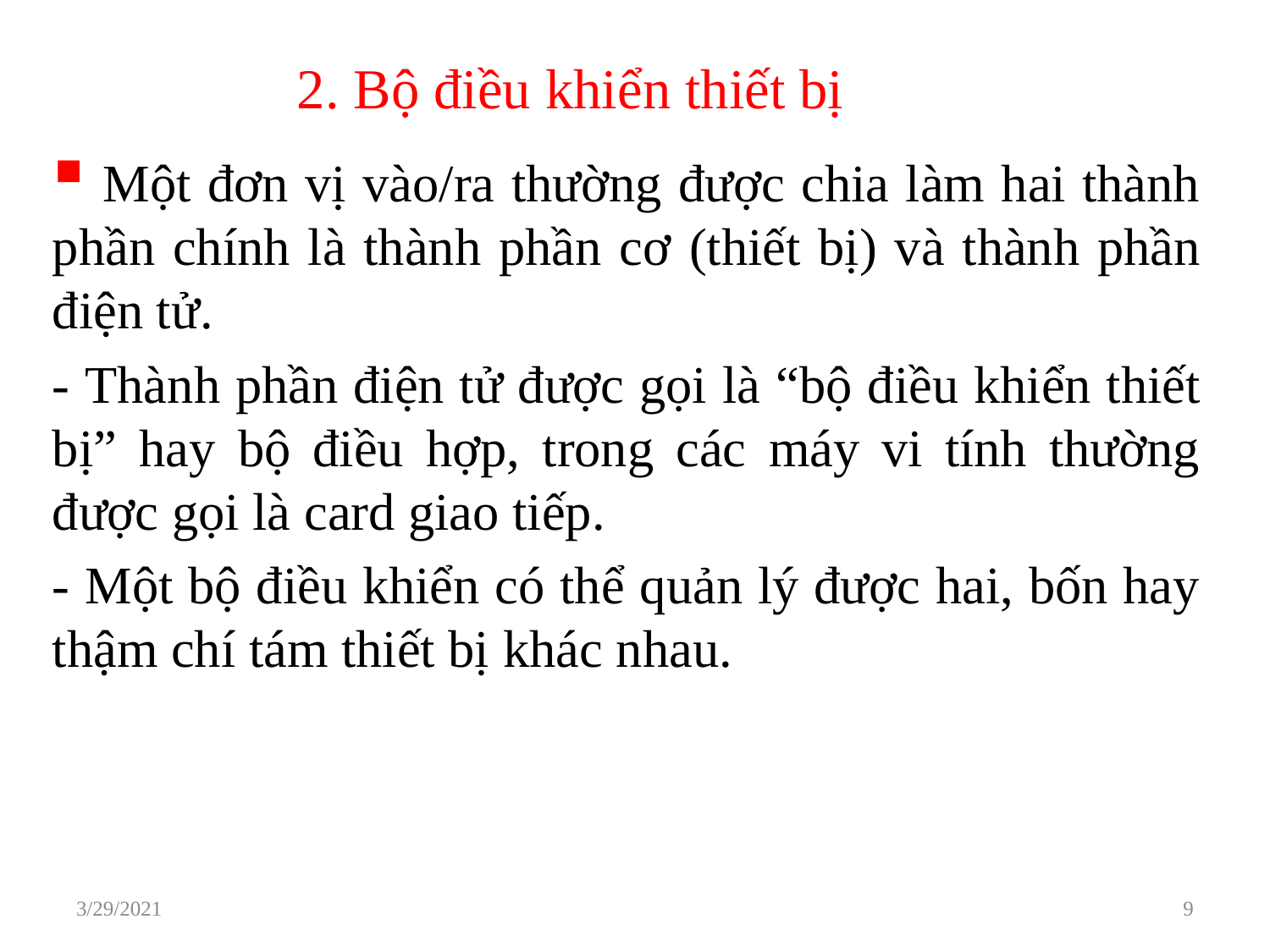

# 2. Bộ điều khiển thiết bị
 Một đơn vị vào/ra thường được chia làm hai thành phần chính là thành phần cơ (thiết bị) và thành phần điện tử.
- Thành phần điện tử được gọi là “bộ điều khiển thiết bị” hay bộ điều hợp, trong các máy vi tính thường được gọi là card giao tiếp.
- Một bộ điều khiển có thể quản lý được hai, bốn hay thậm chí tám thiết bị khác nhau.
3/29/2021
9